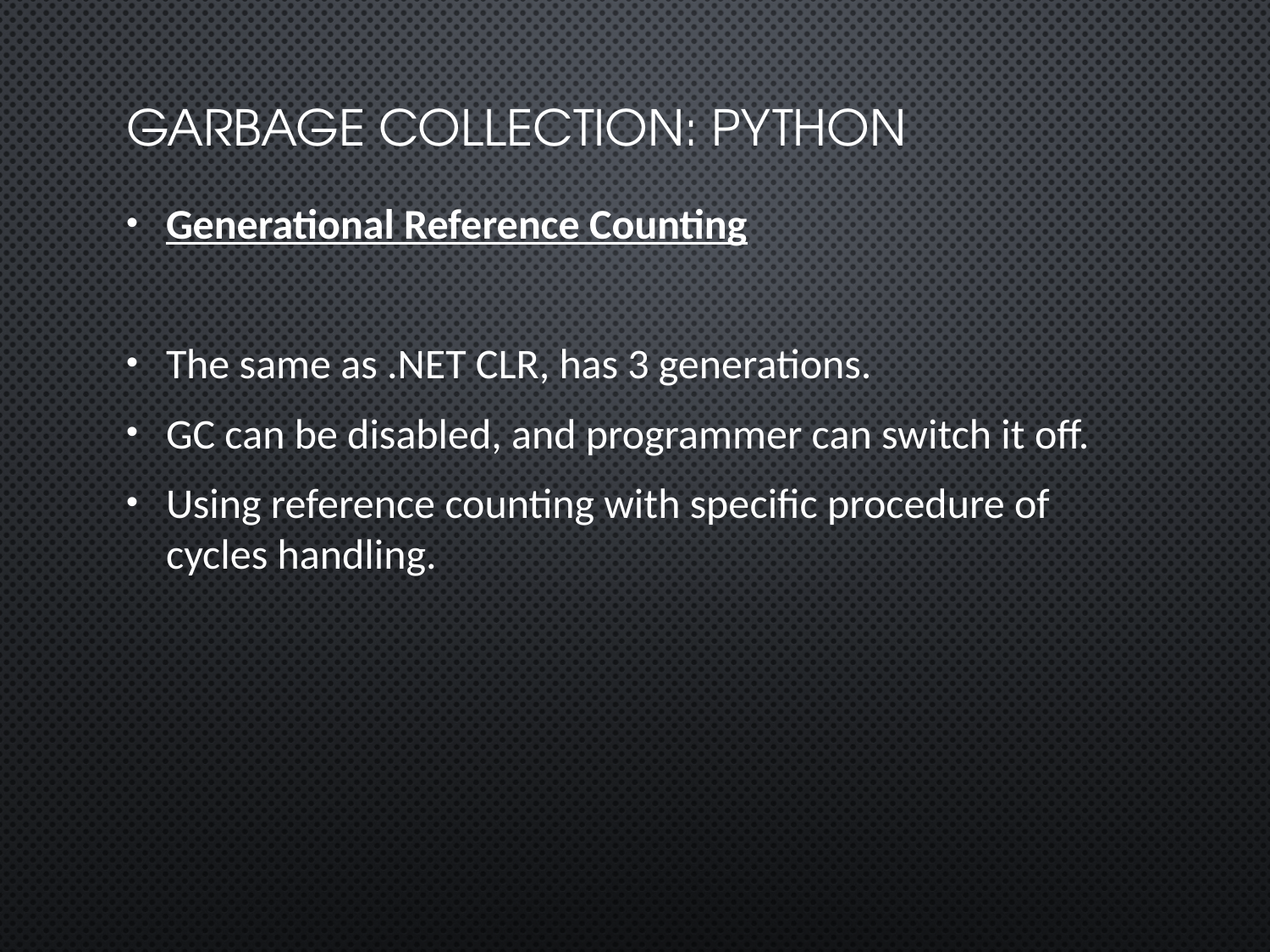

# Garbage Collection: Python
Generational Reference Counting

The same as .NET CLR, has 3 generations.
GC can be disabled, and programmer can switch it off.
Using reference counting with specific procedure of cycles handling.